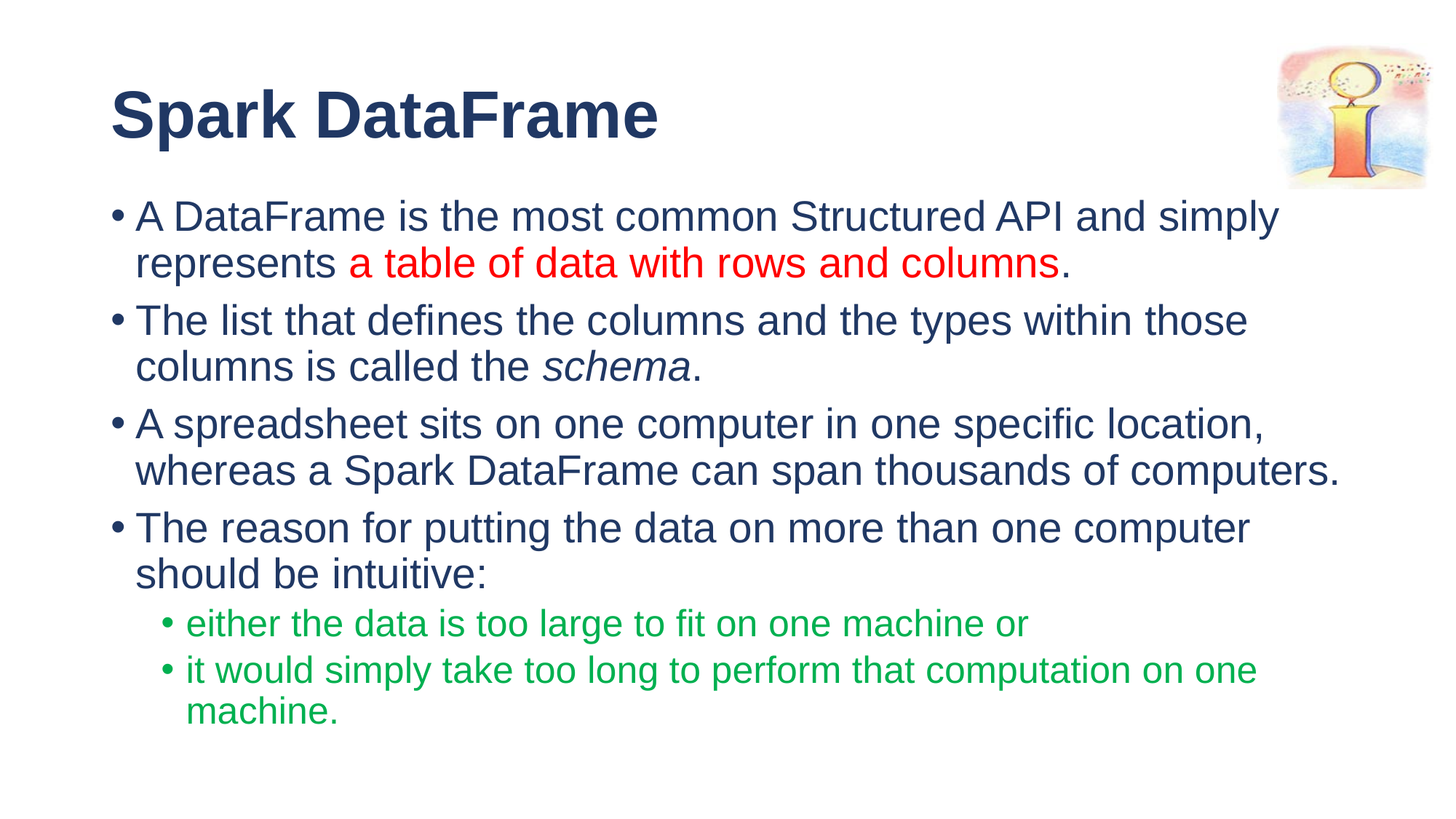

# Spark DataFrame
A DataFrame is the most common Structured API and simply represents a table of data with rows and columns.
The list that defines the columns and the types within those columns is called the schema.
A spreadsheet sits on one computer in one specific location, whereas a Spark DataFrame can span thousands of computers.
The reason for putting the data on more than one computer should be intuitive:
either the data is too large to fit on one machine or
it would simply take too long to perform that computation on one machine.